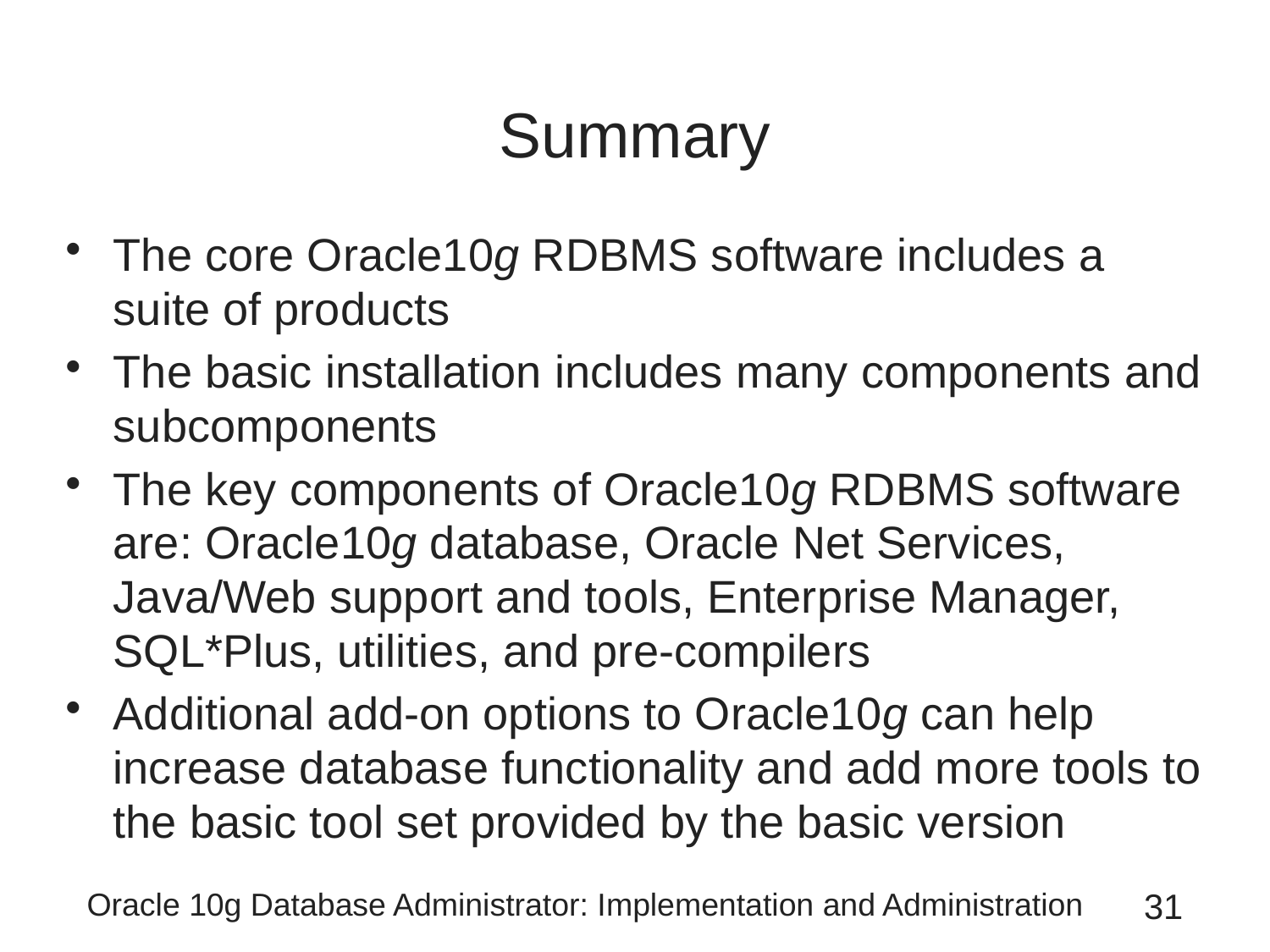

# Summary
The core Oracle10g RDBMS software includes a suite of products
The basic installation includes many components and subcomponents
The key components of Oracle10g RDBMS software are: Oracle10g database, Oracle Net Services, Java/Web support and tools, Enterprise Manager, SQL*Plus, utilities, and pre-compilers
Additional add-on options to Oracle10g can help increase database functionality and add more tools to the basic tool set provided by the basic version
Oracle 10g Database Administrator: Implementation and Administration
31